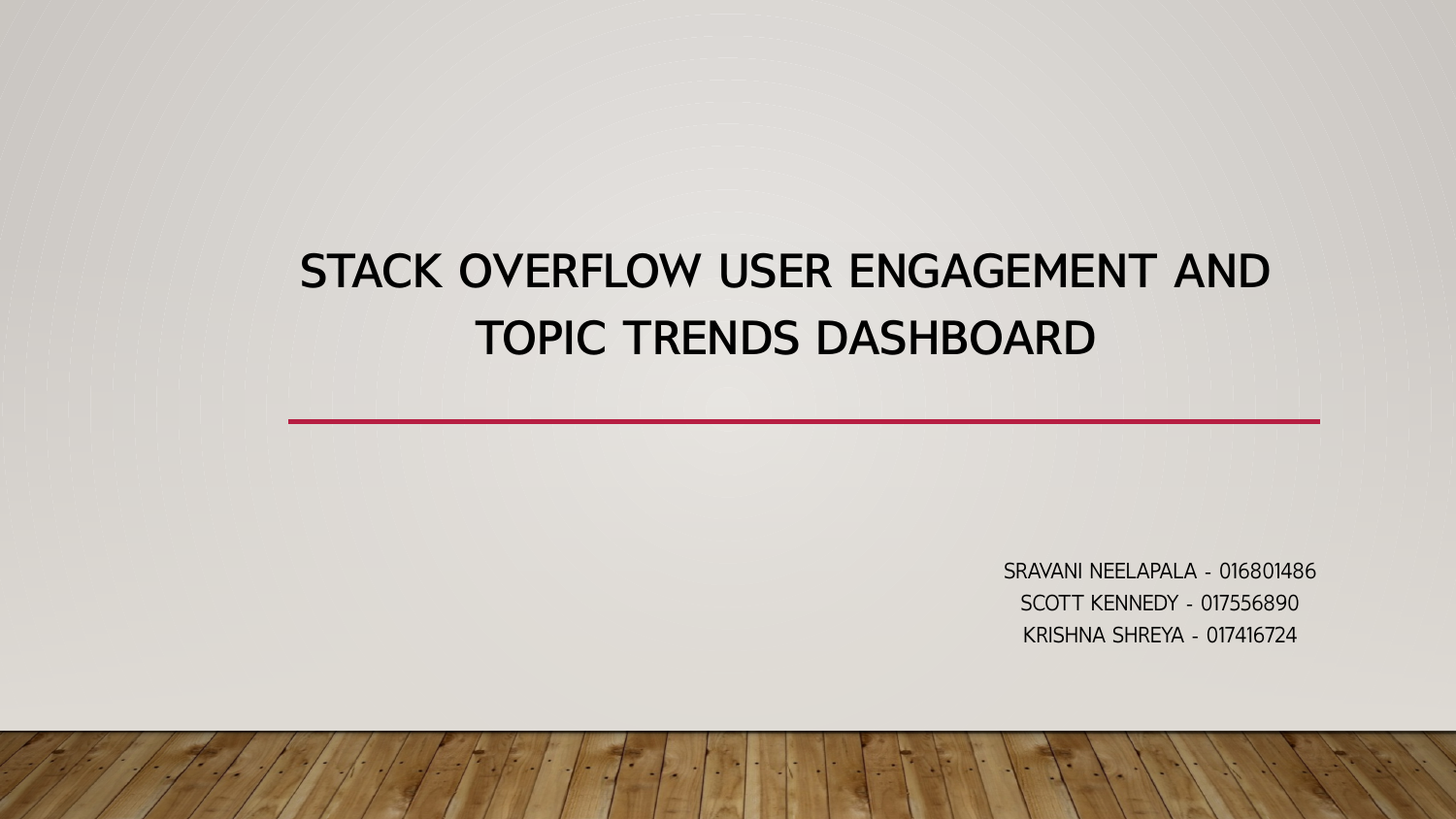

# STACK OVERFLOW USER ENGAGEMENT AND TOPIC TRENDS DASHBOARD
Sravani Neelapala - 016801486
Scott Kennedy - 017556890
Krishna Shreya - 017416724